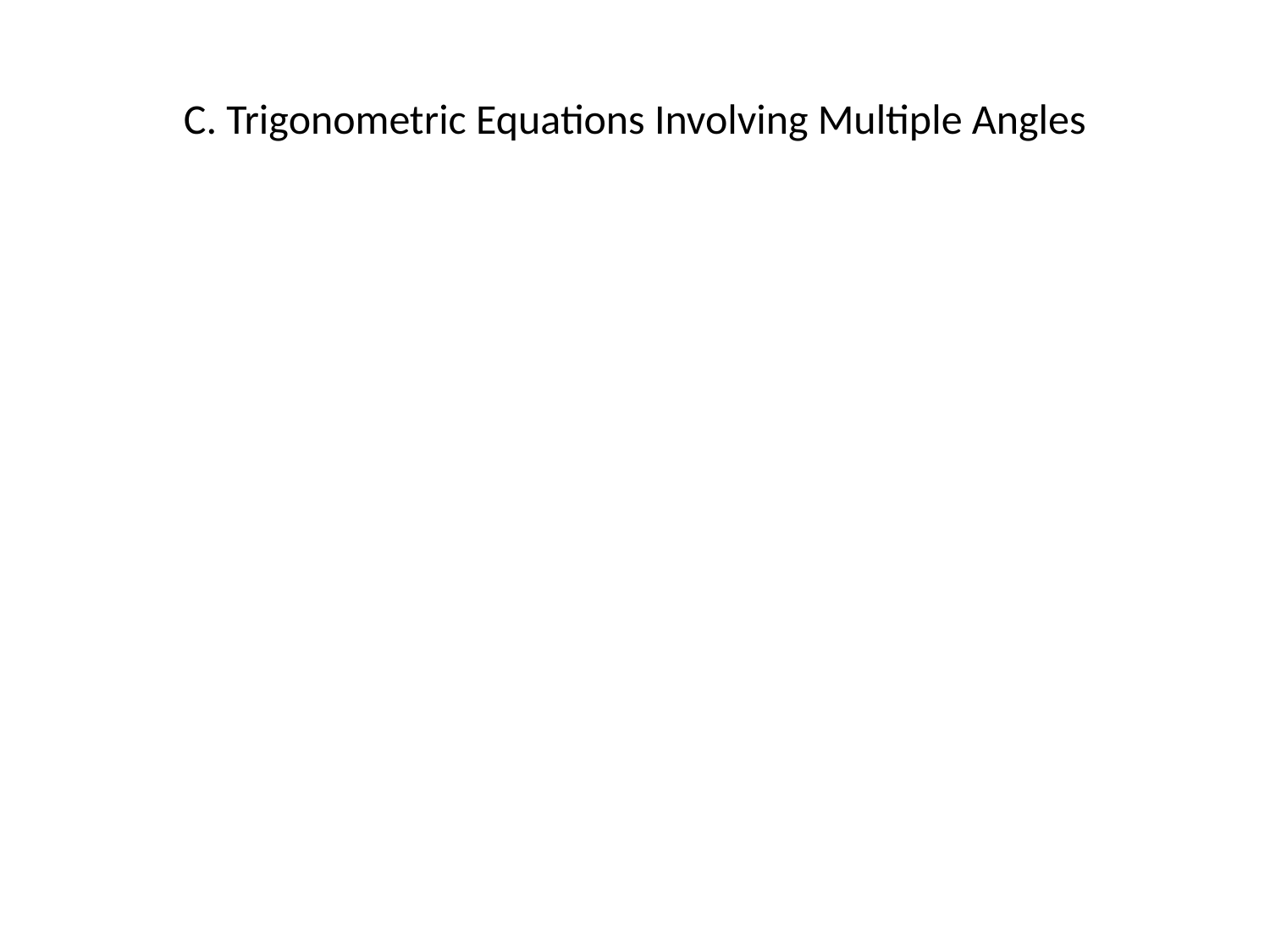

# C. Trigonometric Equations Involving Multiple Angles